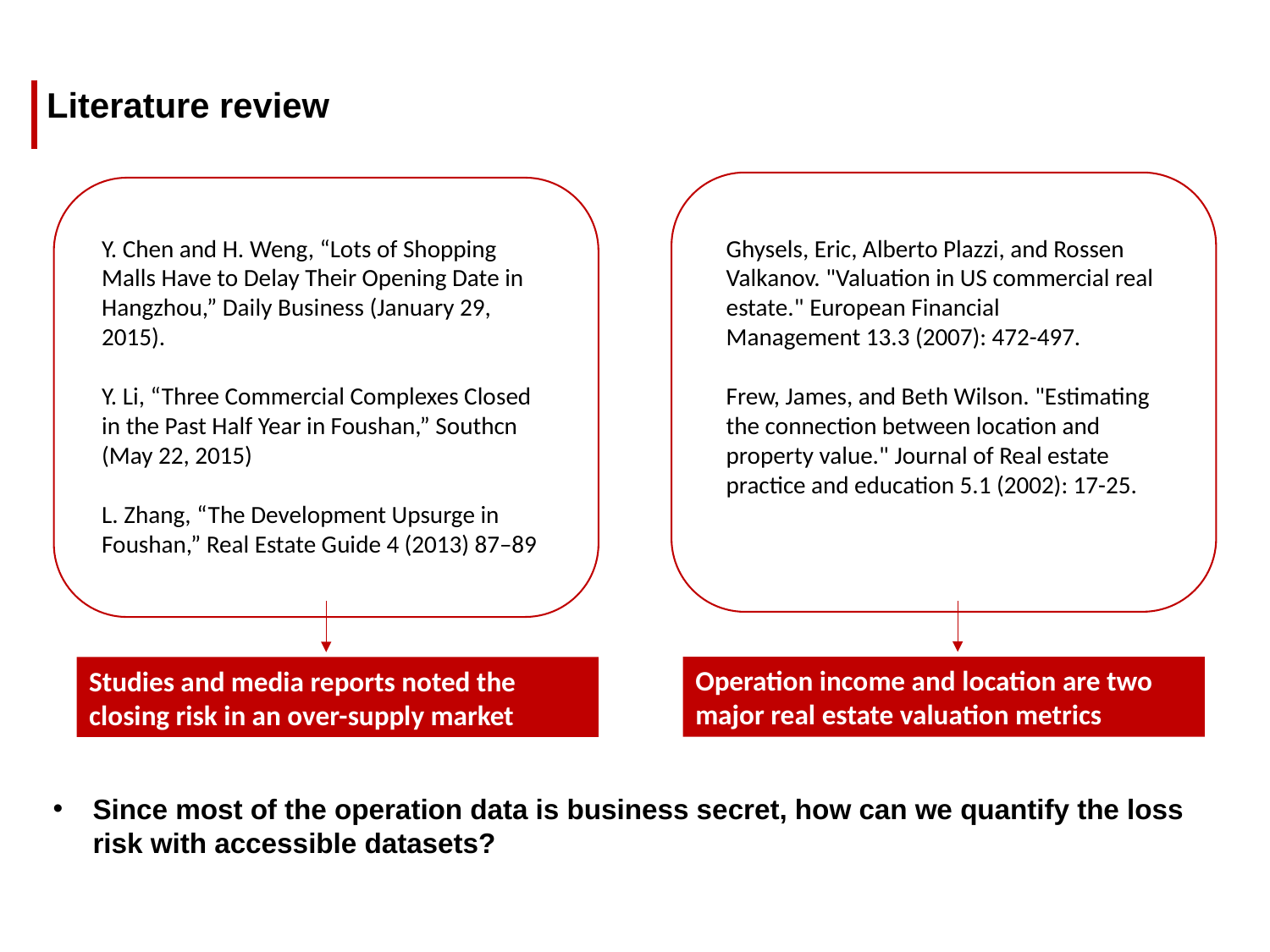

Literature review

Y. Chen and H. Weng, “Lots of Shopping Malls Have to Delay Their Opening Date in Hangzhou,” Daily Business (January 29, 2015).

Y. Li, “Three Commercial Complexes Closed in the Past Half Year in Foushan,” Southcn (May 22, 2015)

L. Zhang, “The Development Upsurge in Foushan,” Real Estate Guide 4 (2013) 87–89
Ghysels, Eric, Alberto Plazzi, and Rossen Valkanov. "Valuation in US commercial real estate." European Financial Management 13.3 (2007): 472-497.

Frew, James, and Beth Wilson. "Estimating the connection between location and property value." Journal of Real estate practice and education 5.1 (2002): 17-25.
Operation income and location are two major real estate valuation metrics
Studies and media reports noted the closing risk in an over-supply market
Since most of the operation data is business secret, how can we quantify the loss risk with accessible datasets?